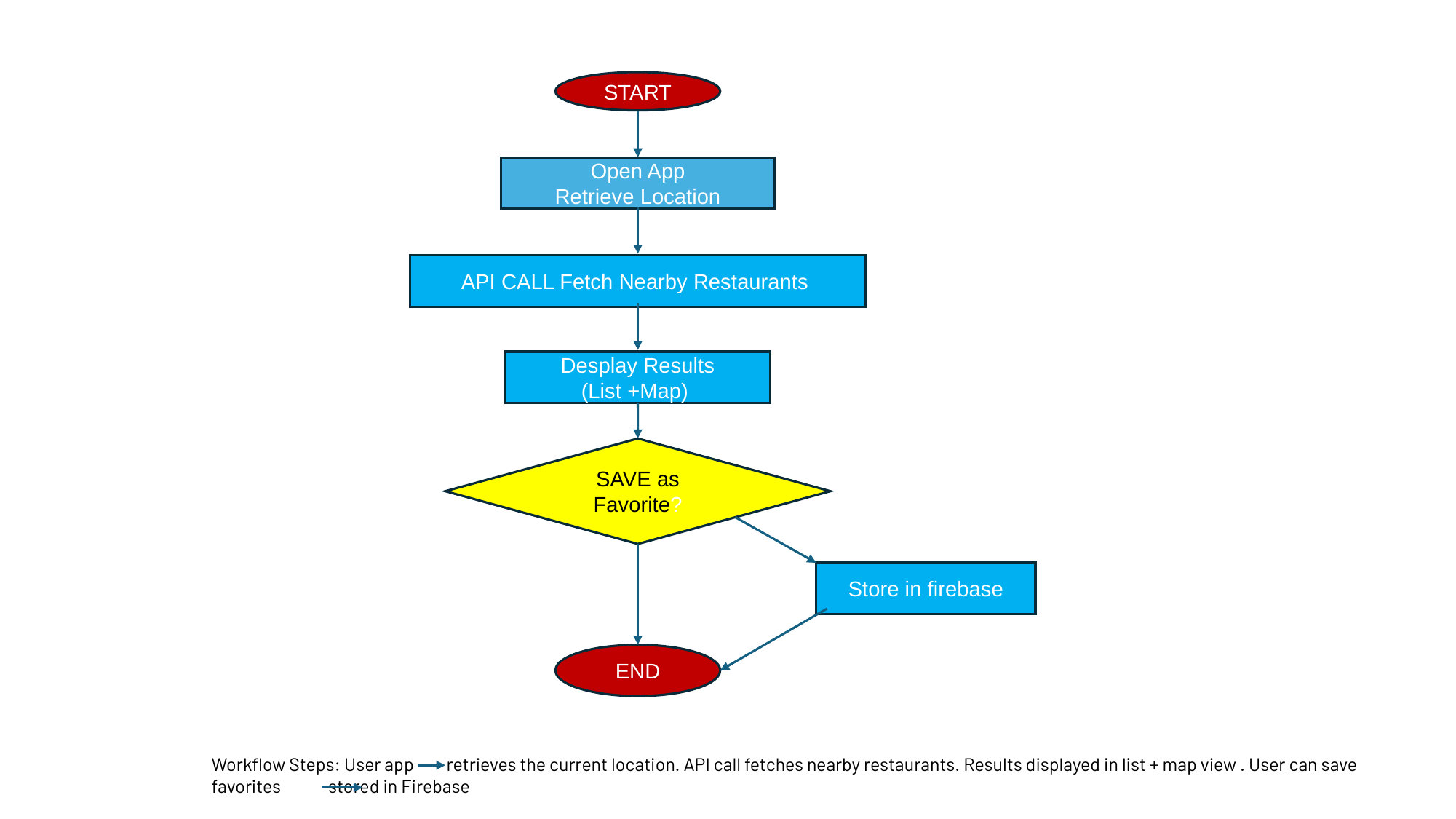

START
Open App
Retrieve Location
API CALL Fetch Nearby Restaurants
Desplay Results
(List +Map)
SAVE as Favorite?
Store in firebase
END
Workflow Steps: User app         retrieves the current location. API call fetches nearby restaurants. Results displayed in list + map view . User can save favorites             stored in Firebase